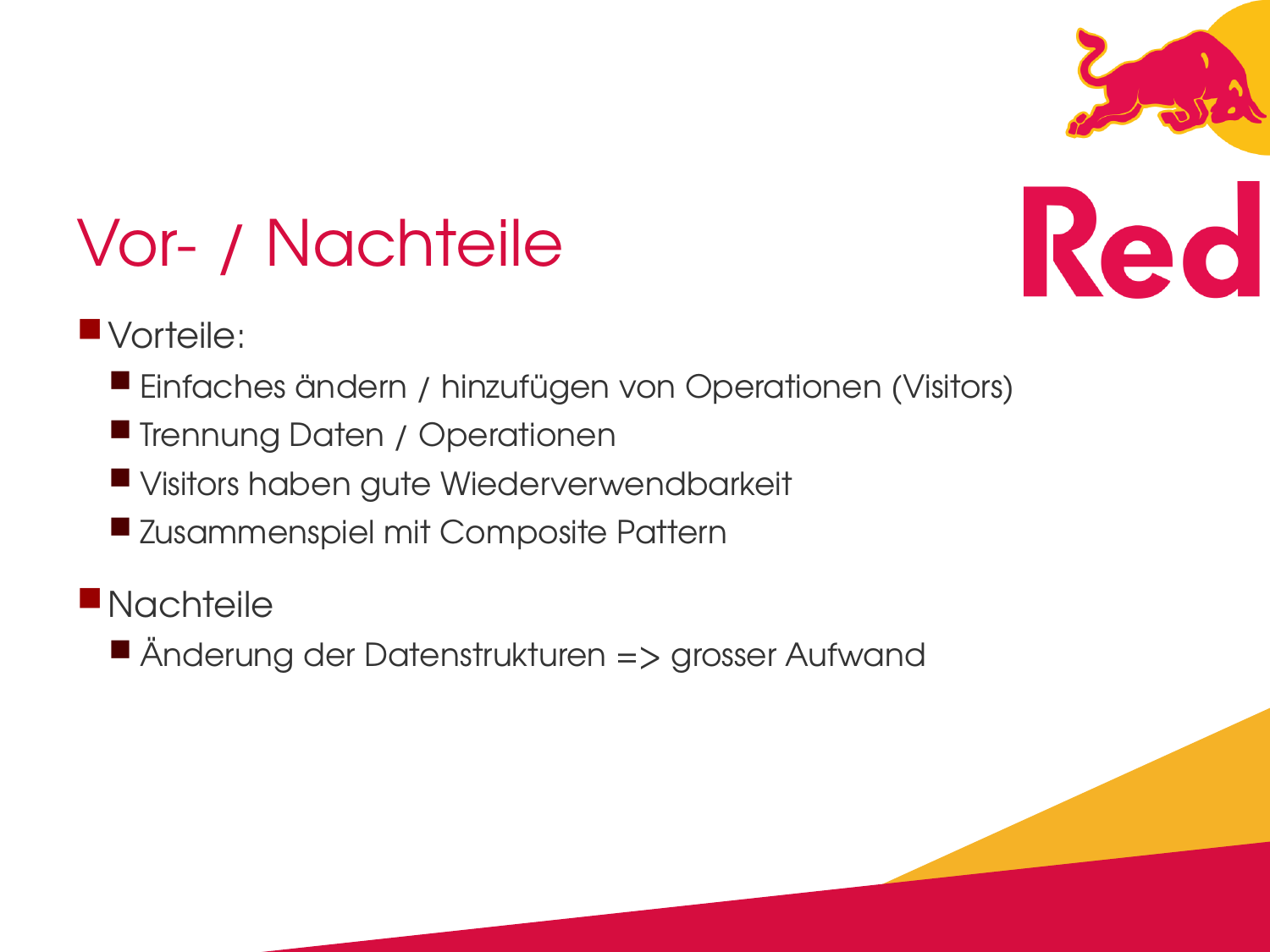

# Vor- / Nachteile
Vorteile:
Einfaches ändern / hinzufügen von Operationen (Visitors)
Trennung Daten / Operationen
Visitors haben gute Wiederverwendbarkeit
Zusammenspiel mit Composite Pattern
Nachteile
Änderung der Datenstrukturen => grosser Aufwand